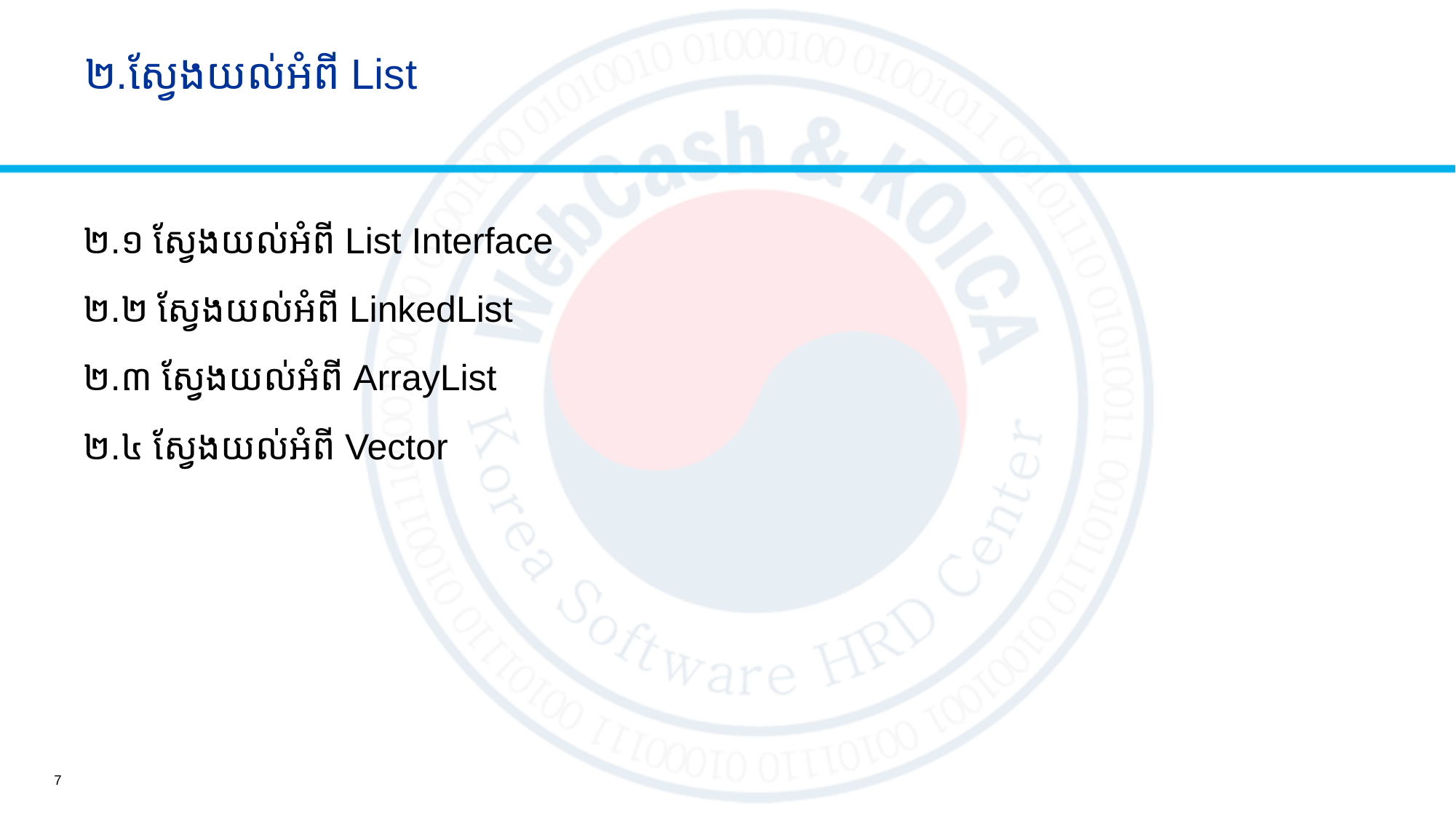

# ២.ស្វែងយល់អំពី​ List
២.១​ ស្វែងយល់អំពី​ List Interface
២.២ ស្វែងយល់អំពី​ LinkedList
២.៣ ស្វែងយល់អំពី​ ArrayList
២.៤ ស្វែងយល់អំពី​ Vector
7